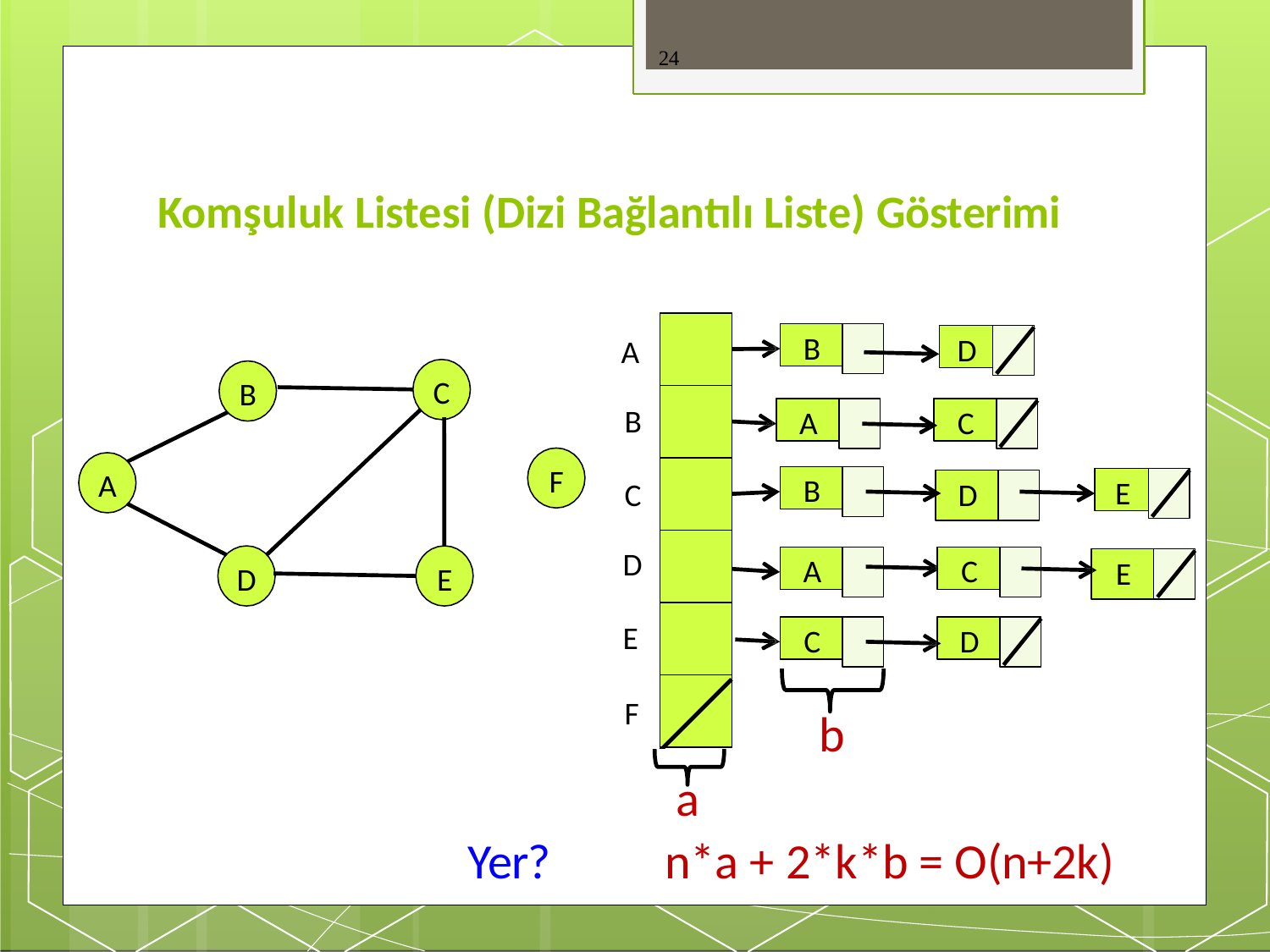

24
# Komşuluk Listesi (Dizi Bağlantılı Liste) Gösterimi

B
D
A

C
B

A
C
B

F
A

B

E
C
D
D

A
C

E
D
E
E

C
D

F
b
a
n*a + 2*k*b = O(n+2k)
Yer?